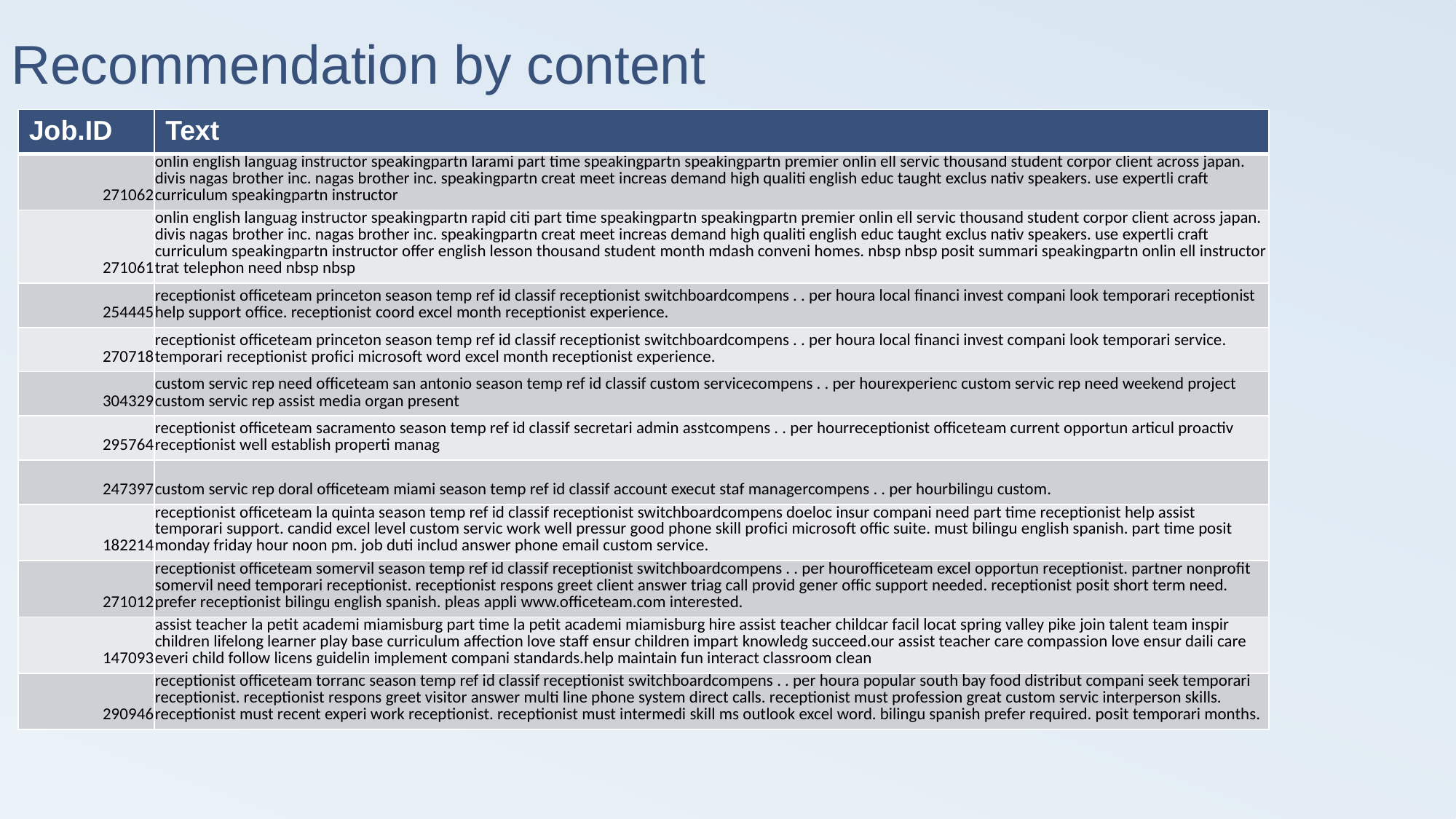

# Recommendation by content
| Job.ID | Text |
| --- | --- |
| 271062 | onlin english languag instructor speakingpartn larami part time speakingpartn speakingpartn premier onlin ell servic thousand student corpor client across japan. divis nagas brother inc. nagas brother inc. speakingpartn creat meet increas demand high qualiti english educ taught exclus nativ speakers. use expertli craft curriculum speakingpartn instructor |
| 271061 | onlin english languag instructor speakingpartn rapid citi part time speakingpartn speakingpartn premier onlin ell servic thousand student corpor client across japan. divis nagas brother inc. nagas brother inc. speakingpartn creat meet increas demand high qualiti english educ taught exclus nativ speakers. use expertli craft curriculum speakingpartn instructor offer english lesson thousand student month mdash conveni homes. nbsp nbsp posit summari speakingpartn onlin ell instructor trat telephon need nbsp nbsp |
| 254445 | receptionist officeteam princeton season temp ref id classif receptionist switchboardcompens . . per houra local financi invest compani look temporari receptionist help support office. receptionist coord excel month receptionist experience. |
| 270718 | receptionist officeteam princeton season temp ref id classif receptionist switchboardcompens . . per houra local financi invest compani look temporari service. temporari receptionist profici microsoft word excel month receptionist experience. |
| 304329 | custom servic rep need officeteam san antonio season temp ref id classif custom servicecompens . . per hourexperienc custom servic rep need weekend project custom servic rep assist media organ present |
| 295764 | receptionist officeteam sacramento season temp ref id classif secretari admin asstcompens . . per hourreceptionist officeteam current opportun articul proactiv receptionist well establish properti manag |
| 247397 | custom servic rep doral officeteam miami season temp ref id classif account execut staf managercompens . . per hourbilingu custom. |
| 182214 | receptionist officeteam la quinta season temp ref id classif receptionist switchboardcompens doeloc insur compani need part time receptionist help assist temporari support. candid excel level custom servic work well pressur good phone skill profici microsoft offic suite. must bilingu english spanish. part time posit monday friday hour noon pm. job duti includ answer phone email custom service. |
| 271012 | receptionist officeteam somervil season temp ref id classif receptionist switchboardcompens . . per hourofficeteam excel opportun receptionist. partner nonprofit somervil need temporari receptionist. receptionist respons greet client answer triag call provid gener offic support needed. receptionist posit short term need. prefer receptionist bilingu english spanish. pleas appli www.officeteam.com interested. |
| 147093 | assist teacher la petit academi miamisburg part time la petit academi miamisburg hire assist teacher childcar facil locat spring valley pike join talent team inspir children lifelong learner play base curriculum affection love staff ensur children impart knowledg succeed.our assist teacher care compassion love ensur daili care everi child follow licens guidelin implement compani standards.help maintain fun interact classroom clean |
| 290946 | receptionist officeteam torranc season temp ref id classif receptionist switchboardcompens . . per houra popular south bay food distribut compani seek temporari receptionist. receptionist respons greet visitor answer multi line phone system direct calls. receptionist must profession great custom servic interperson skills. receptionist must recent experi work receptionist. receptionist must intermedi skill ms outlook excel word. bilingu spanish prefer required. posit temporari months. |